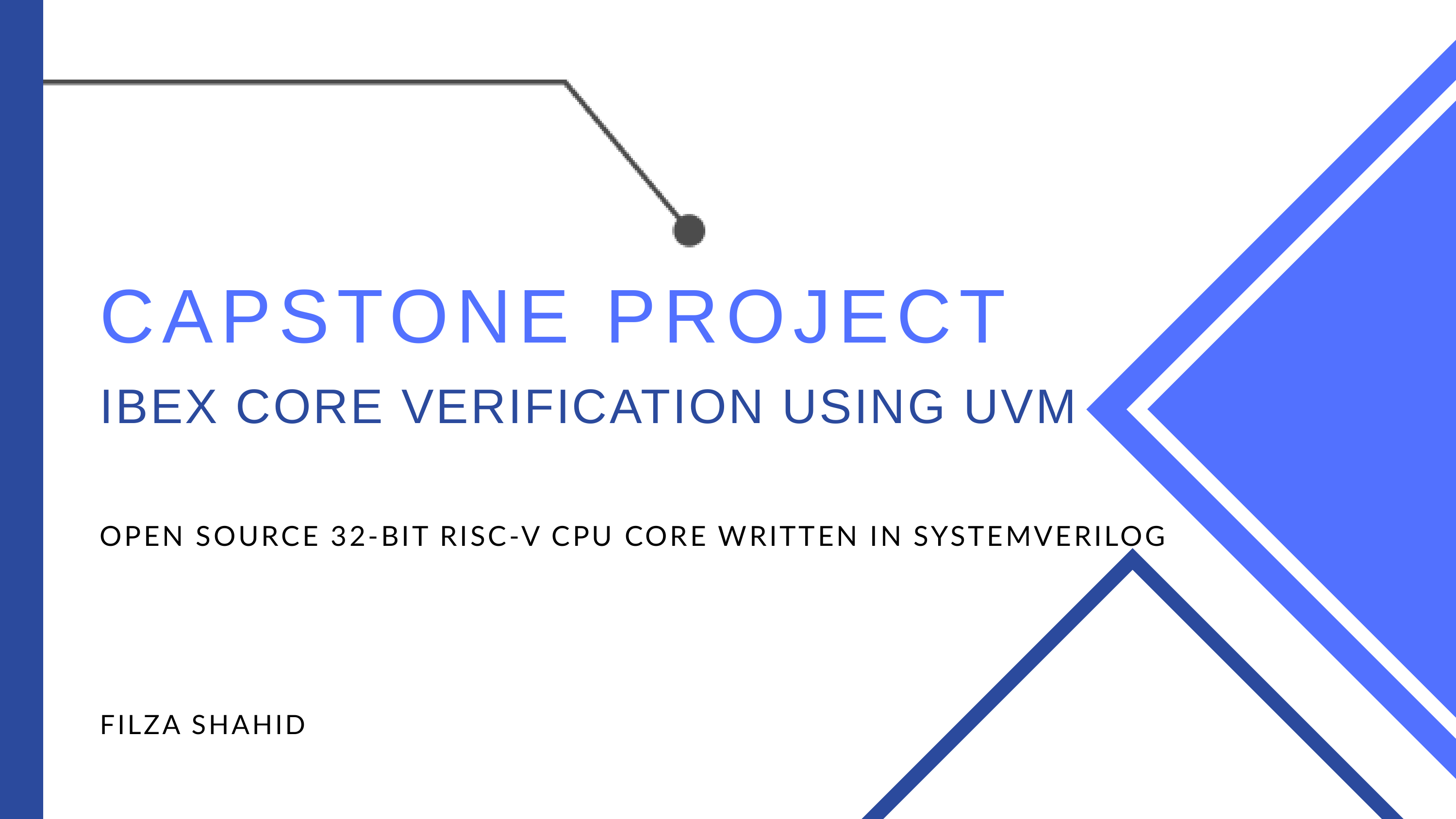

CAPSTONE PROJECT
IBEX CORE VERIFICATION USING UVM
OPEN SOURCE 32-BIT RISC-V CPU CORE WRITTEN IN SYSTEMVERILOG

FILZA SHAHID